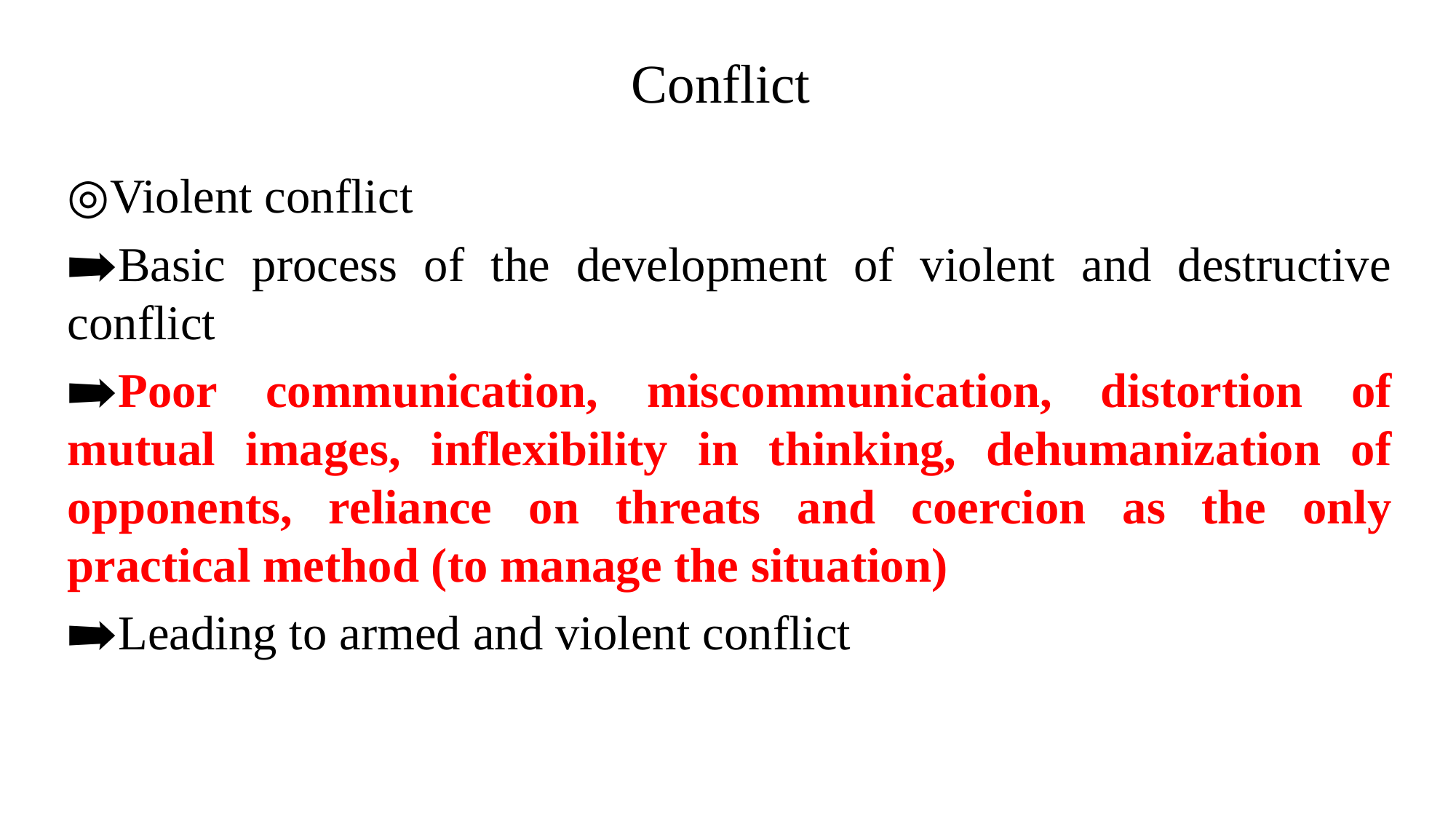

# Conflict
◎Violent conflict
➡Basic process of the development of violent and destructive conflict
➡Poor communication, miscommunication, distortion of mutual images, inflexibility in thinking, dehumanization of opponents, reliance on threats and coercion as the only practical method (to manage the situation)
➡Leading to armed and violent conflict